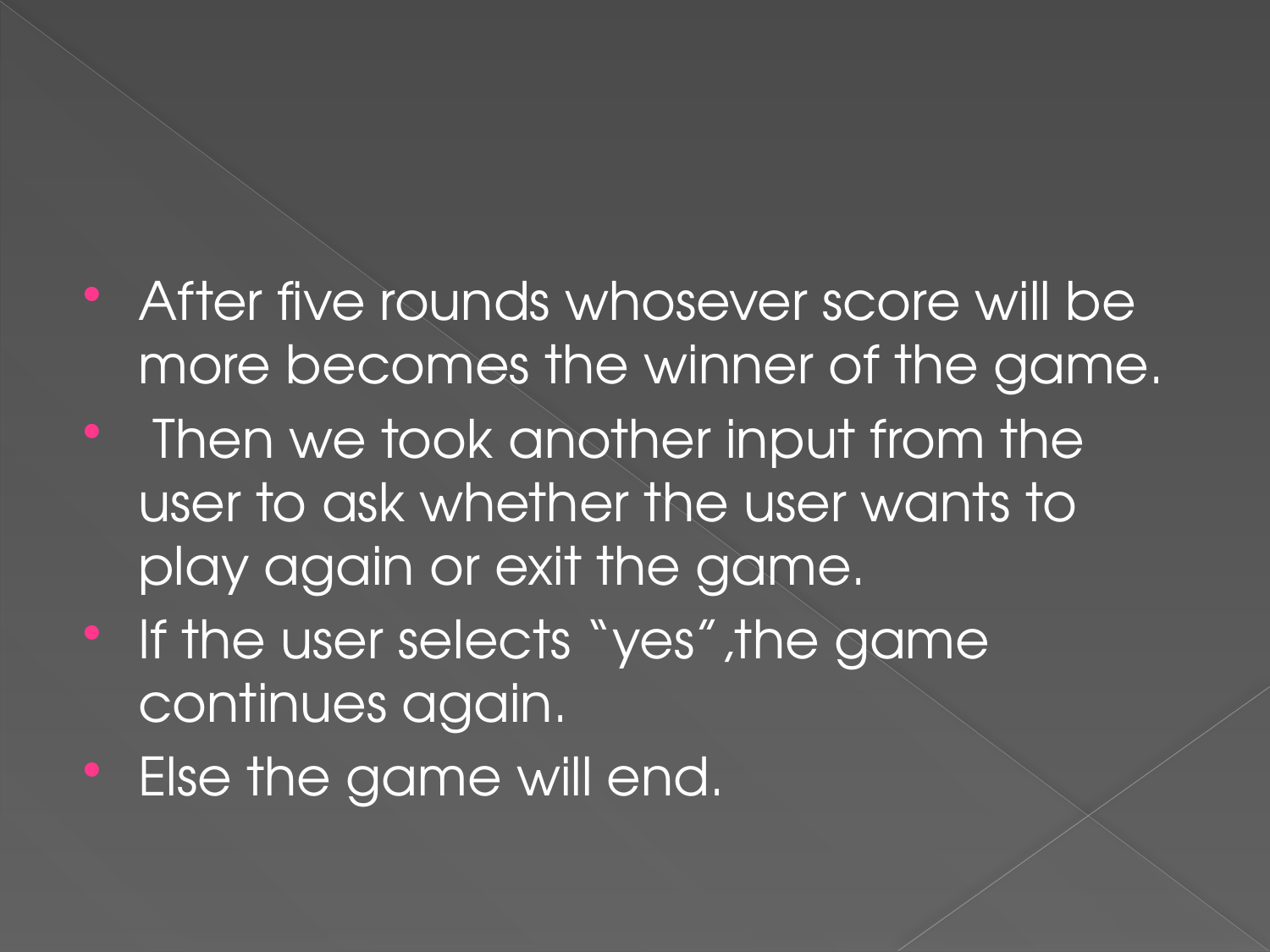

#
After five rounds whosever score will be more becomes the winner of the game.
 Then we took another input from the user to ask whether the user wants to play again or exit the game.
If the user selects “yes”,the game continues again.
Else the game will end.